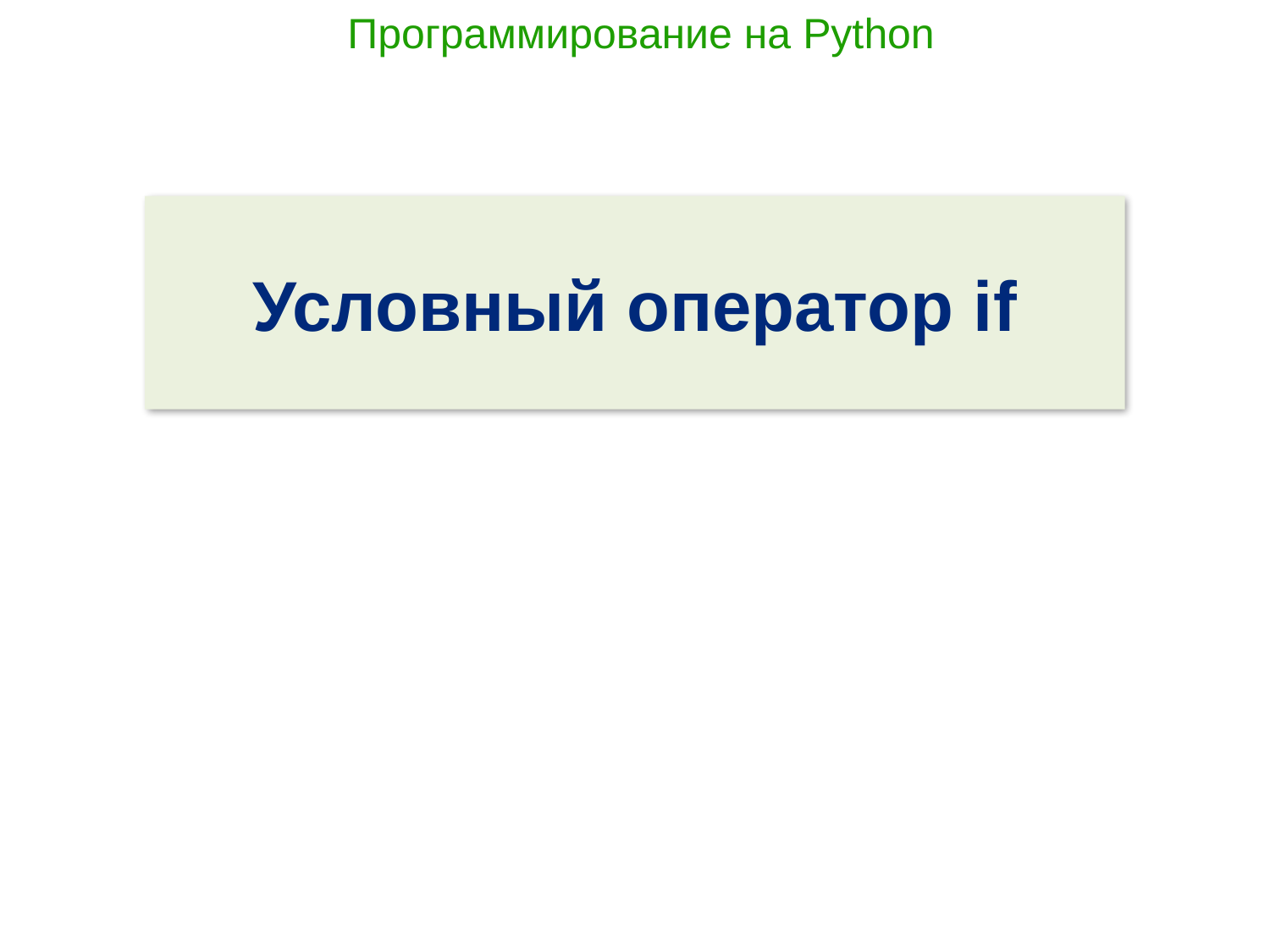

Программирование на Python
# Условный оператор if